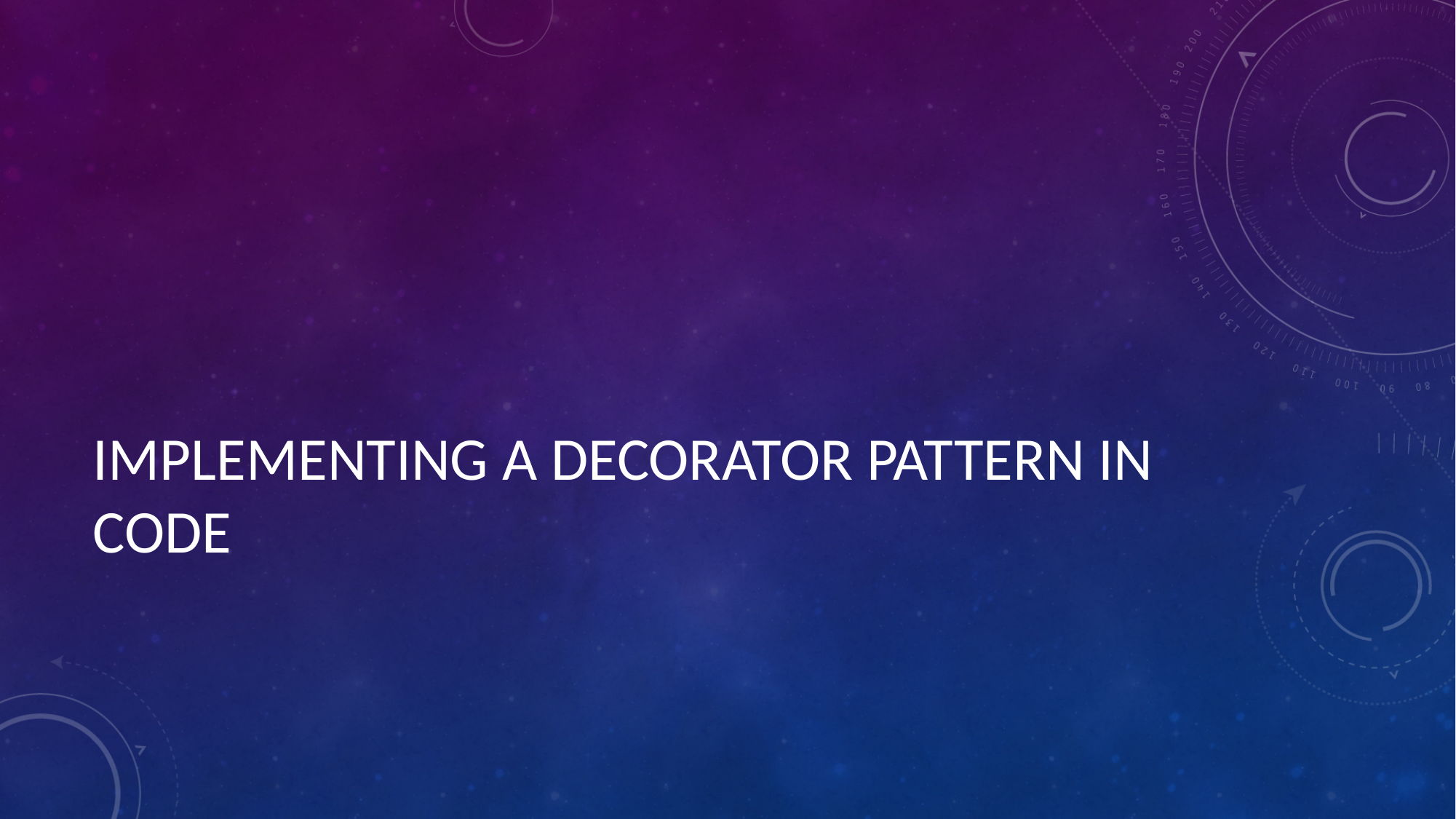

# Implementing a Decorator Pattern in Code